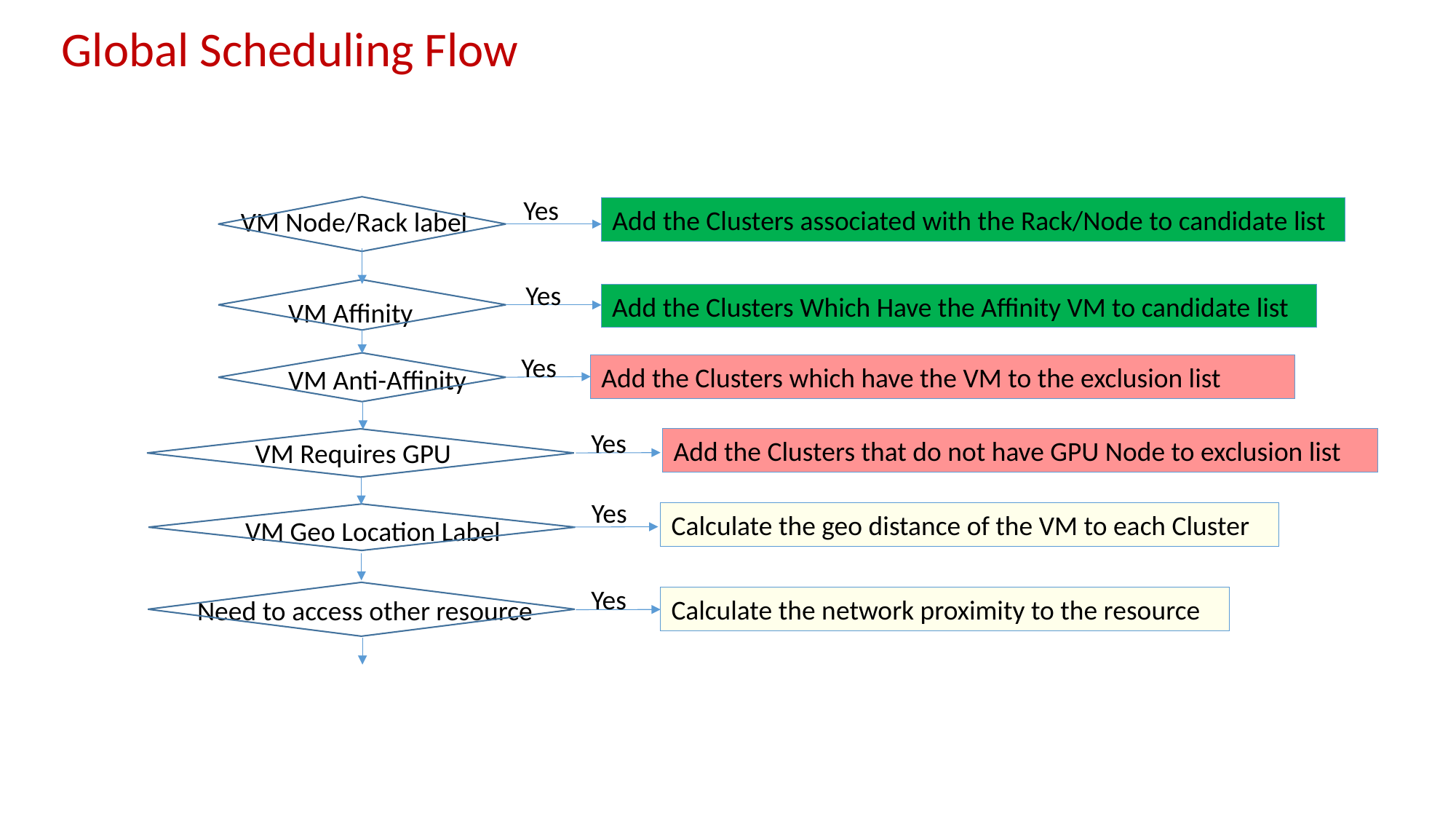

Global Scheduling Flow
Yes

Add the Clusters associated with the Rack/Node to candidate list
VM Node/Rack label
Yes

Add the Clusters Which Have the Affinity VM to candidate list
VM Affinity
Yes

Add the Clusters which have the VM to the exclusion list
VM Anti-Affinity
Yes
Add the Clusters that do not have GPU Node to exclusion list

VM Requires GPU
Yes
Calculate the geo distance of the VM to each Cluster

VM Geo Location Label
Yes

Calculate the network proximity to the resource
Need to access other resource